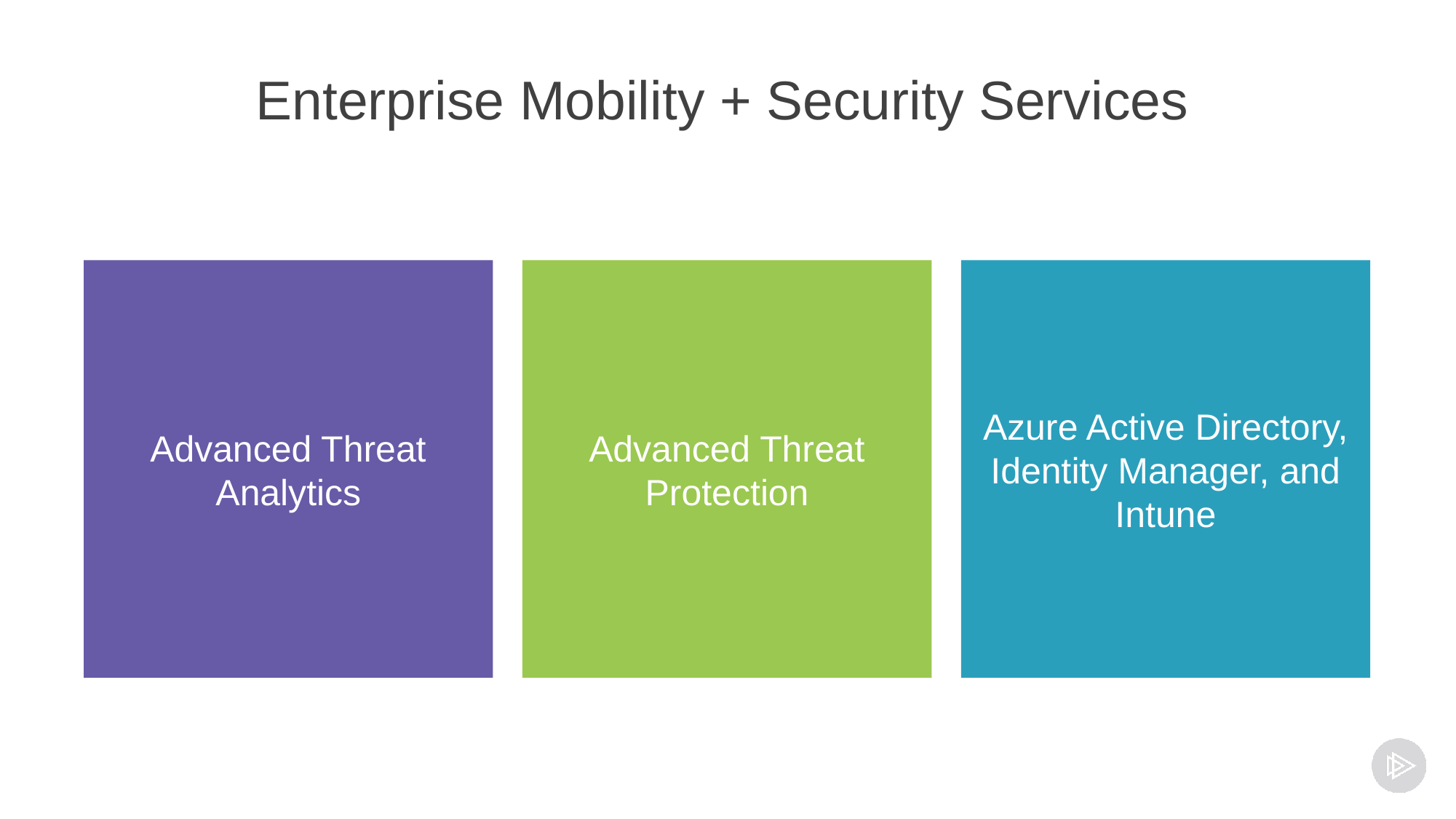

# Enterprise Mobility + Security Services
Advanced Threat Analytics
Advanced Threat Protection
Azure Active Directory, Identity Manager, and Intune